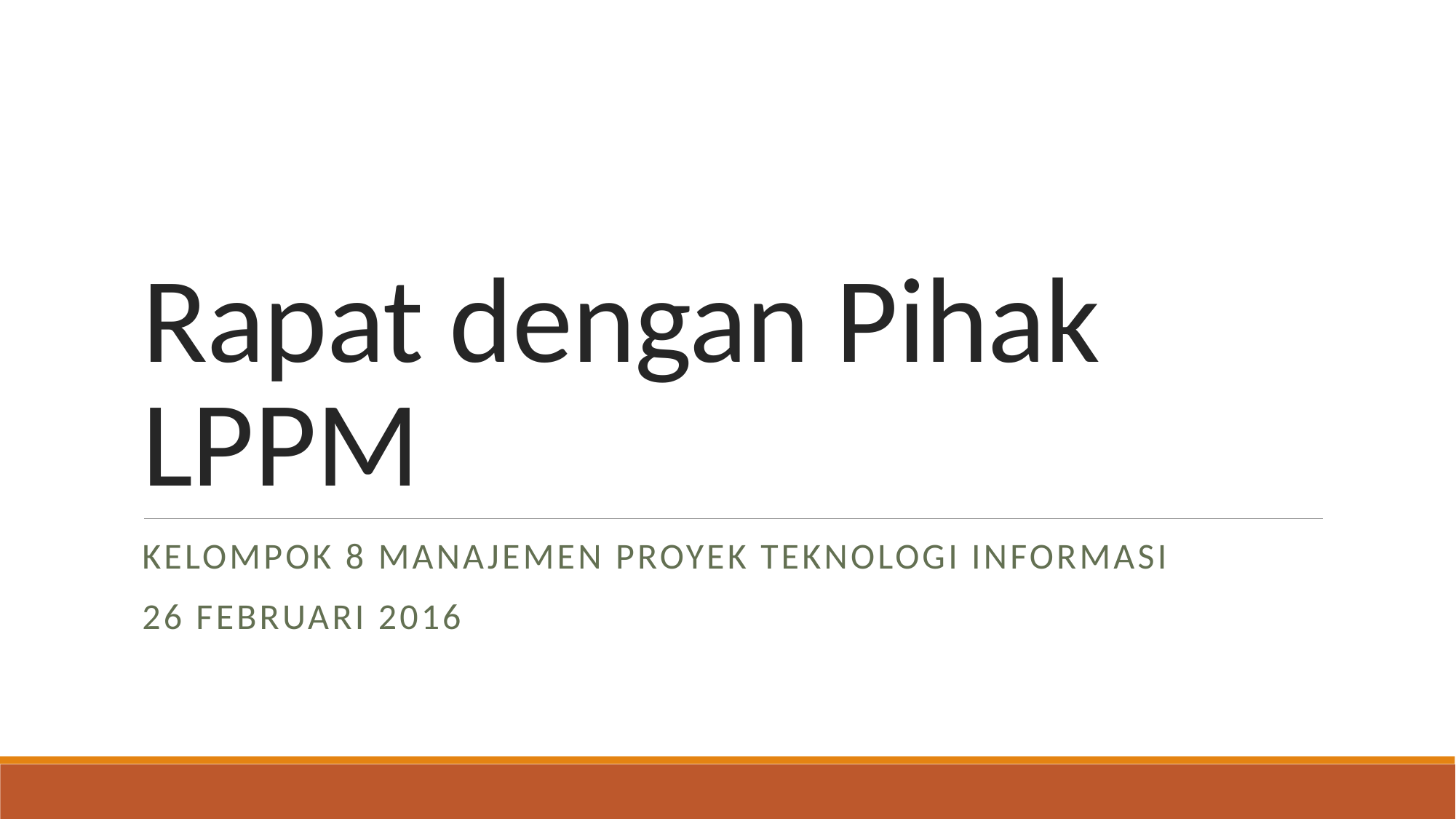

# Rapat dengan Pihak LPPM
Kelompok 8 manajemen proyek teknologi informasi
26 februari 2016